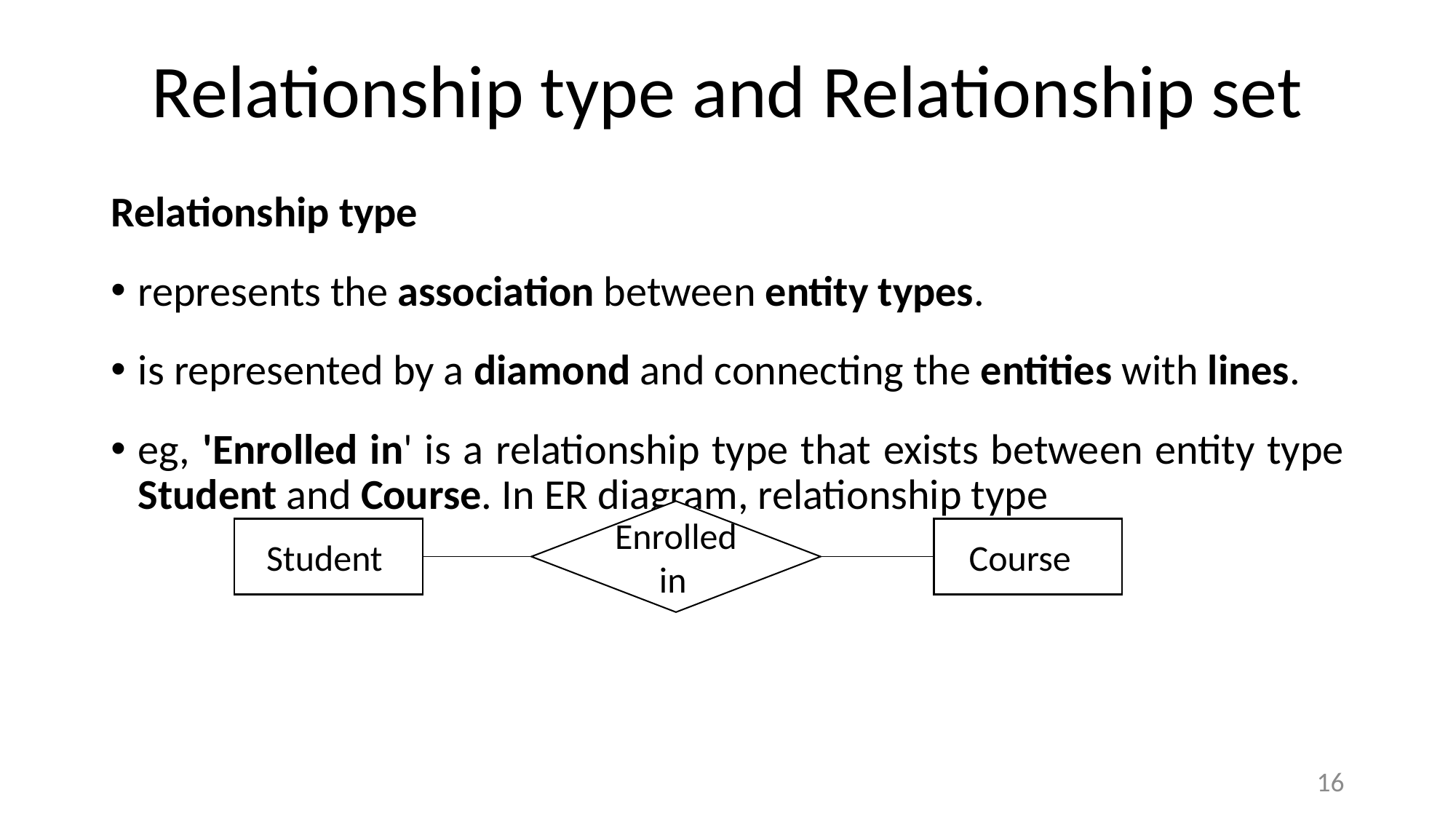

# Relationship type and Relationship set
Relationship type
represents the association between entity types.
is represented by a diamond and connecting the entities with lines.
eg, 'Enrolled in' is a relationship type that exists between entity type Student and Course. In ER diagram, relationship type
Enrolled in
Student
Course
16